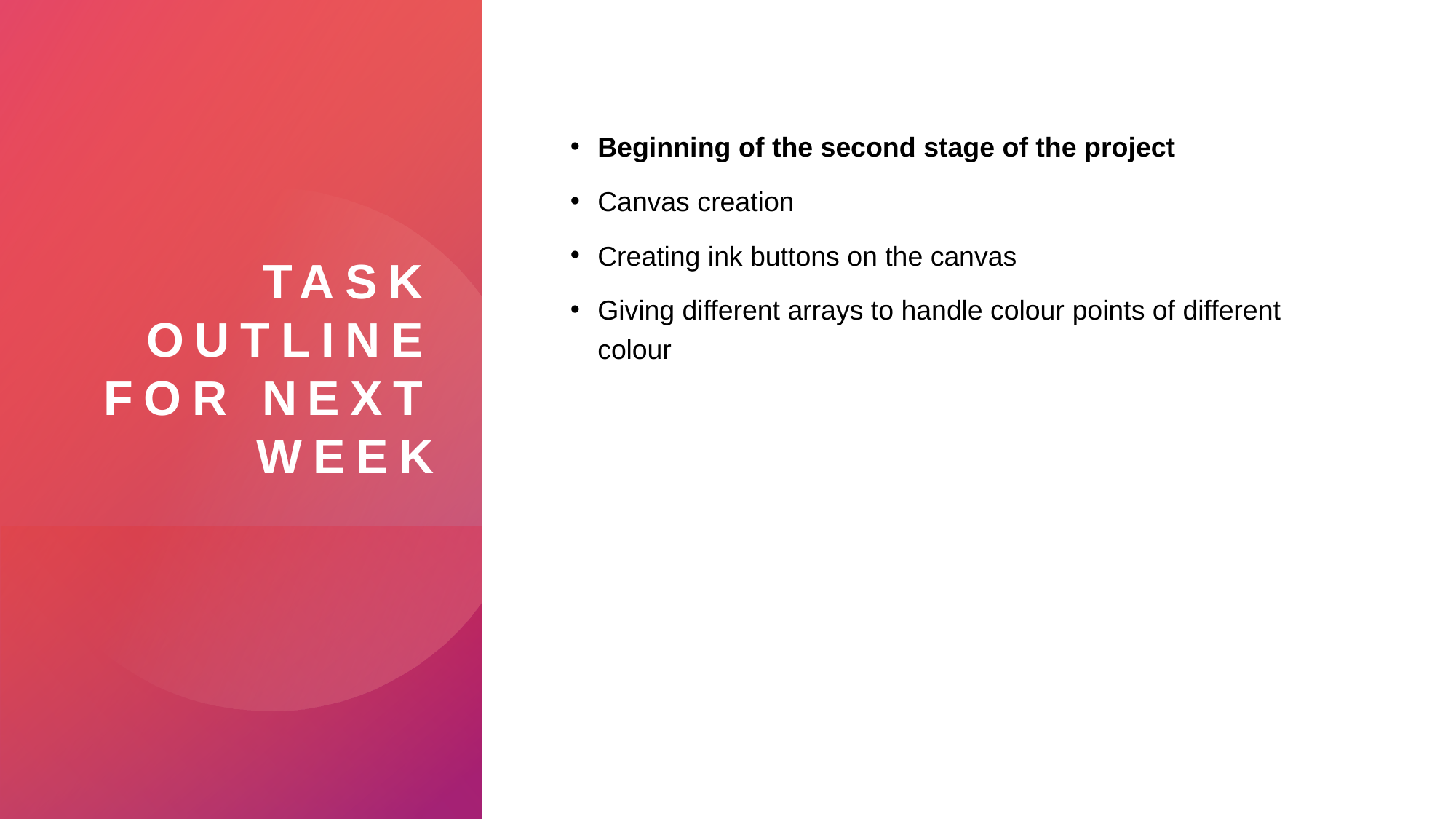

# Task outline for next week
Beginning of the second stage of the project
Canvas creation
Creating ink buttons on the canvas
Giving different arrays to handle colour points of different colour